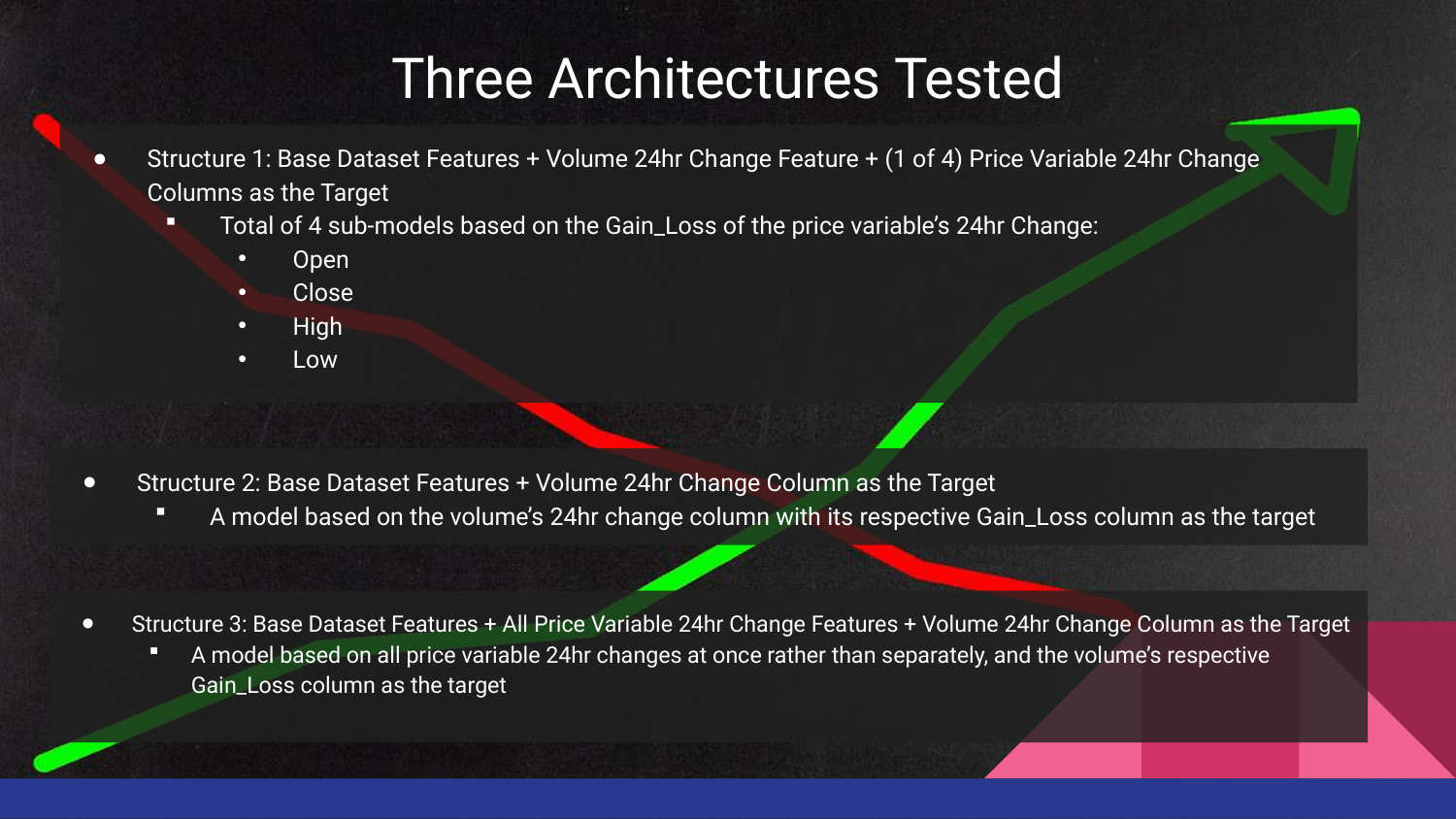

# Three Architectures Tested
Structure 1: Base Dataset Features + Volume 24hr Change Feature + (1 of 4) Price Variable 24hr Change Columns as the Target
Total of 4 sub-models based on the Gain_Loss of the price variable’s 24hr Change:
Open
Close
High
Low
Structure 2: Base Dataset Features + Volume 24hr Change Column as the Target
A model based on the volume’s 24hr change column with its respective Gain_Loss column as the target
Structure 3: Base Dataset Features + All Price Variable 24hr Change Features + Volume 24hr Change Column as the Target
A model based on all price variable 24hr changes at once rather than separately, and the volume’s respective Gain_Loss column as the target